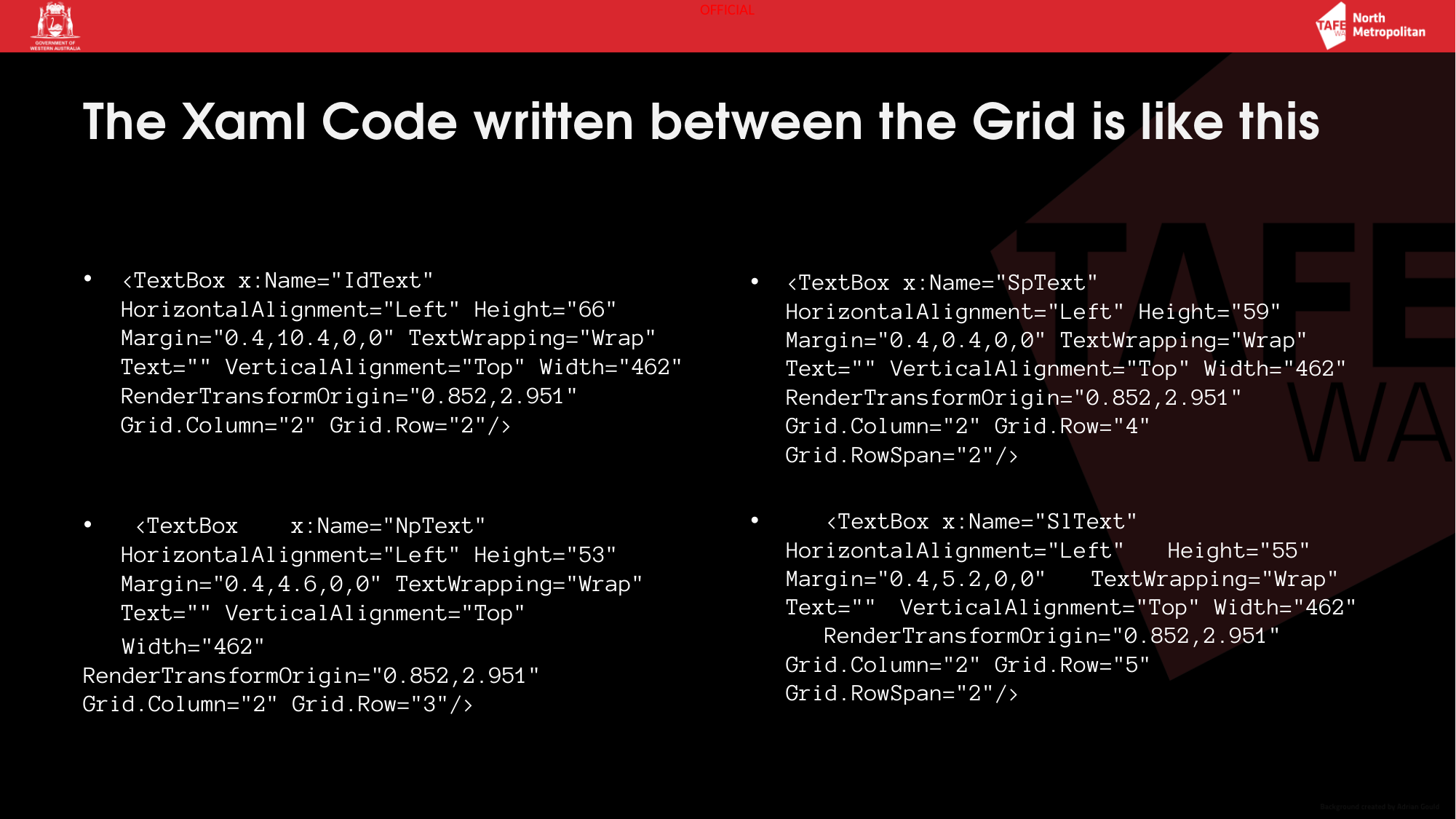

# The Xaml Code written between the Grid is like this

<TextBox x:Name="IdText"        HorizontalAlignment="Left" Height="66" Margin="0.4,10.4,0,0" TextWrapping="Wrap" Text="" VerticalAlignment="Top" Width="462" RenderTransformOrigin="0.852,2.951" Grid.Column="2" Grid.Row="2"/>

 <TextBox    x:Name="NpText"  HorizontalAlignment="Left" Height="53" Margin="0.4,4.6,0,0" TextWrapping="Wrap" Text="" VerticalAlignment="Top"
   Width="462"     RenderTransformOrigin="0.852,2.951" Grid.Column="2" Grid.Row="3"/>

<TextBox x:Name="SpText" HorizontalAlignment="Left" Height="59" Margin="0.4,0.4,0,0" TextWrapping="Wrap" Text="" VerticalAlignment="Top" Width="462" RenderTransformOrigin="0.852,2.951" Grid.Column="2" Grid.Row="4" Grid.RowSpan="2"/>

   <TextBox x:Name="SlText"  	HorizontalAlignment="Left" 	Height="55" Margin="0.4,5.2,0,0" 	TextWrapping="Wrap" Text="" 	VerticalAlignment="Top" Width="462" 	RenderTransformOrigin="0.852,2.951" 	Grid.Column="2" Grid.Row="5" 	Grid.RowSpan="2"/>